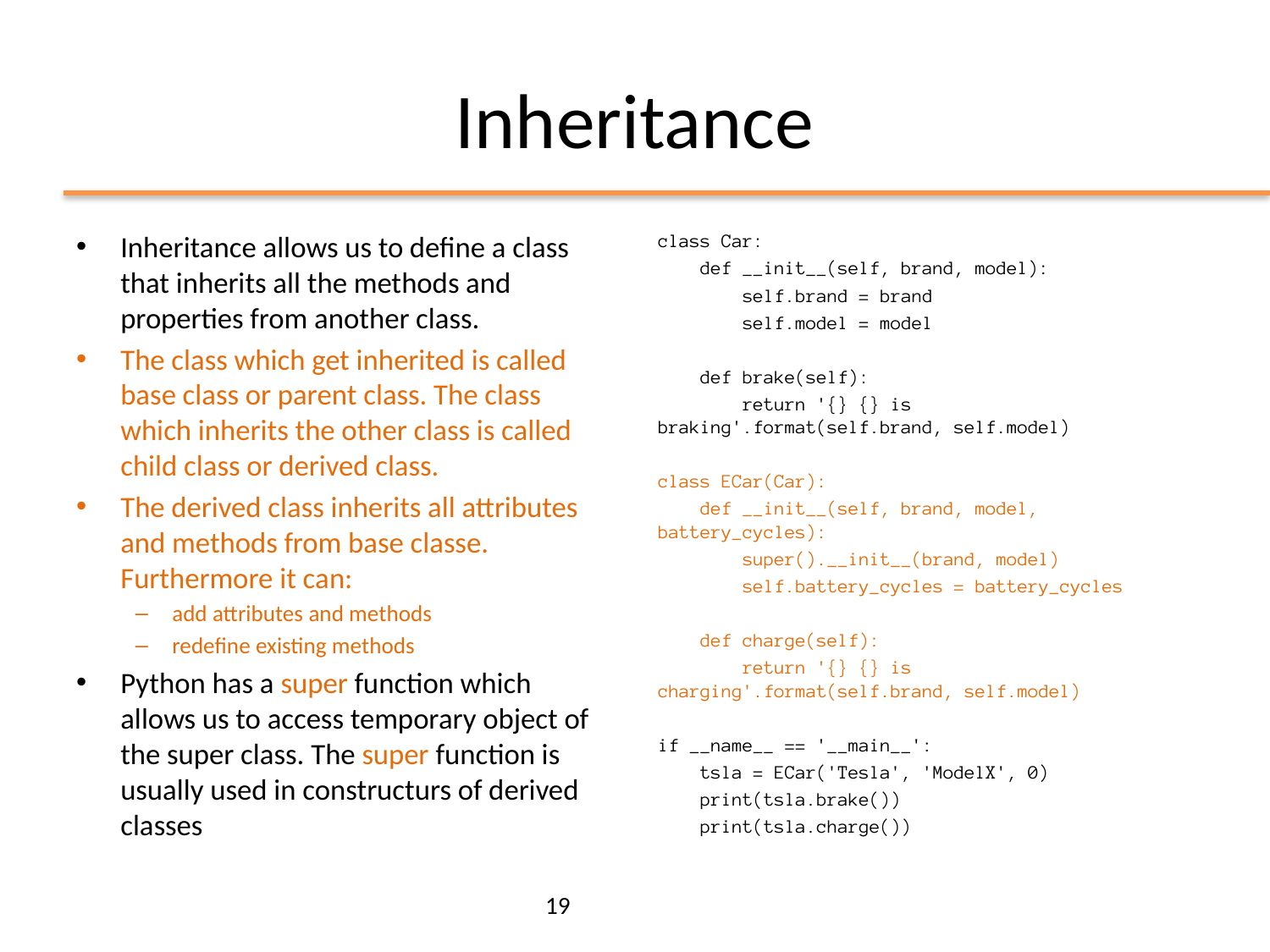

# Inheritance
Inheritance allows us to define a class that inherits all the methods and properties from another class.
The class which get inherited is called base class or parent class. The class which inherits the other class is called child class or derived class.
The derived class inherits all attributes and methods from base classe. Furthermore it can:
add attributes and methods
redefine existing methods
Python has a super function which allows us to access temporary object of the super class. The super function is usually used in constructurs of derived classes
class Car:
    def __init__(self, brand, model):
        self.brand = brand
        self.model = model

    def brake(self):
        return '{} {} is braking'.format(self.brand, self.model)

class ECar(Car):
    def __init__(self, brand, model, battery_cycles):
        super().__init__(brand, model)
        self.battery_cycles = battery_cycles

    def charge(self):
        return '{} {} is charging'.format(self.brand, self.model)

if __name__ == '__main__':
    tsla = ECar('Tesla', 'ModelX', 0)
    print(tsla.brake())
    print(tsla.charge())
19